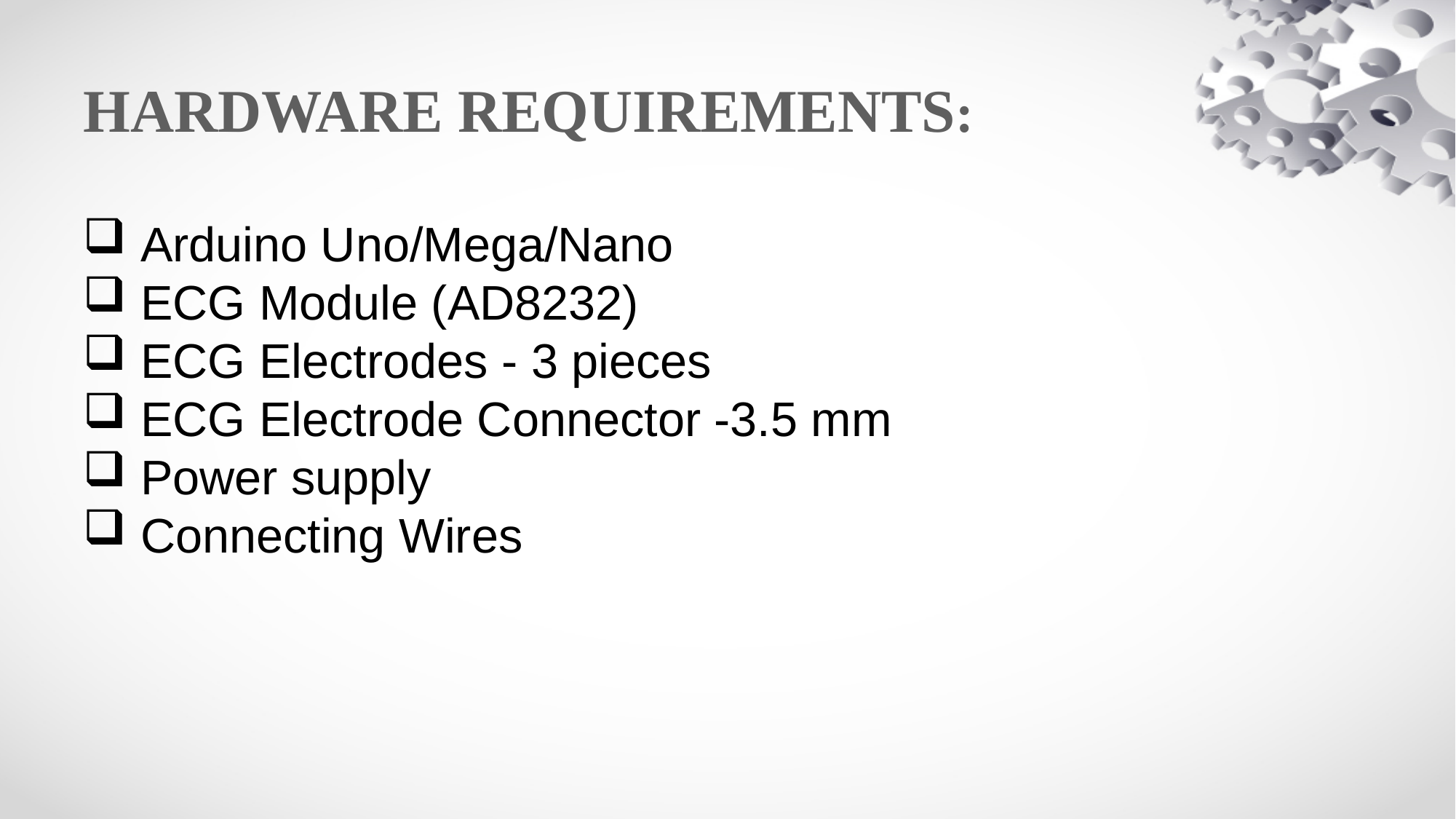

# HARDWARE REQUIREMENTS:
 Arduino Uno/Mega/Nano
 ECG Module (AD8232)
 ECG Electrodes - 3 pieces
 ECG Electrode Connector -3.5 mm
 Power supply
 Connecting Wires